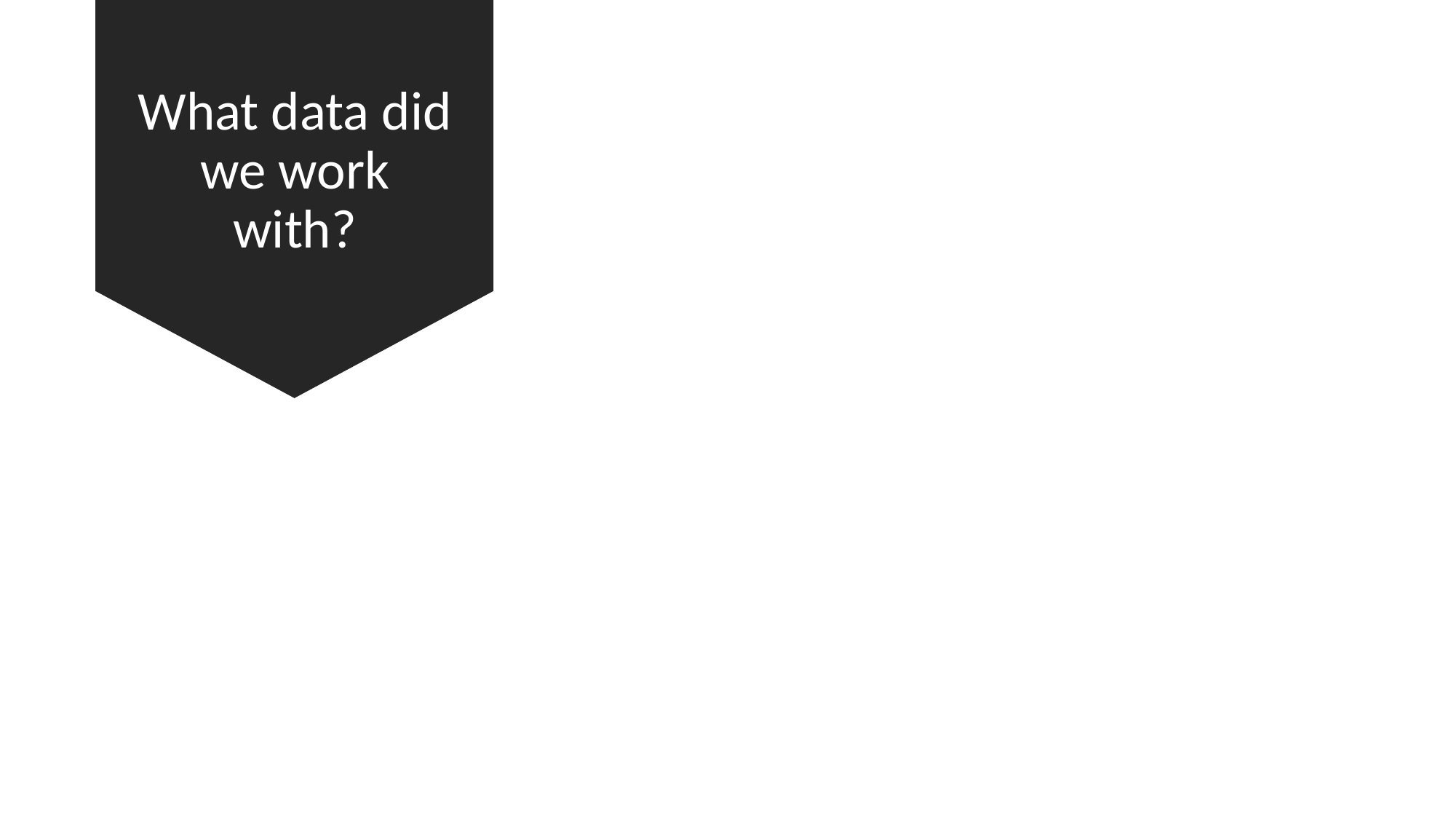

# What data did we work with?